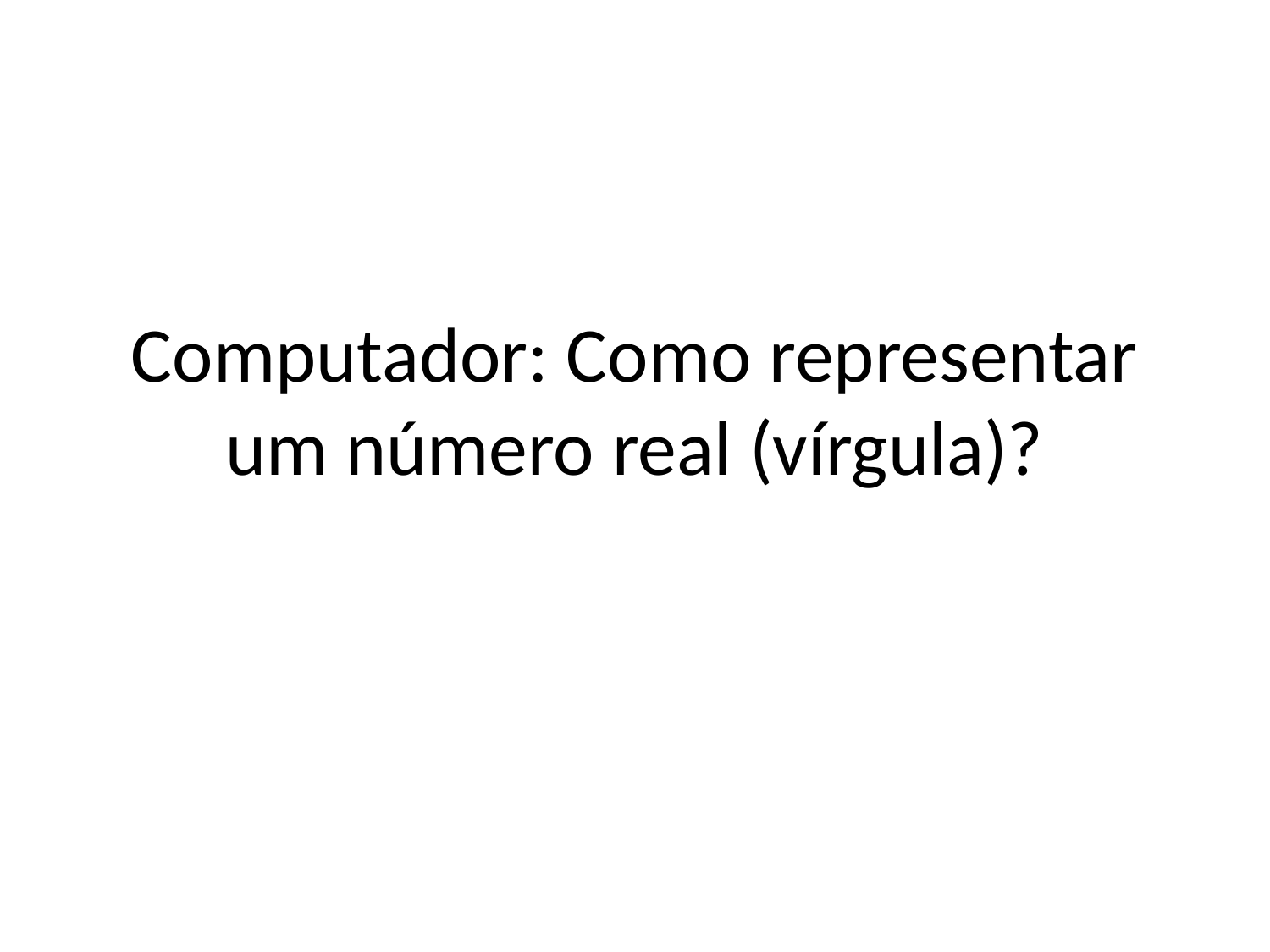

# Computador: Como representar um número real (vírgula)?